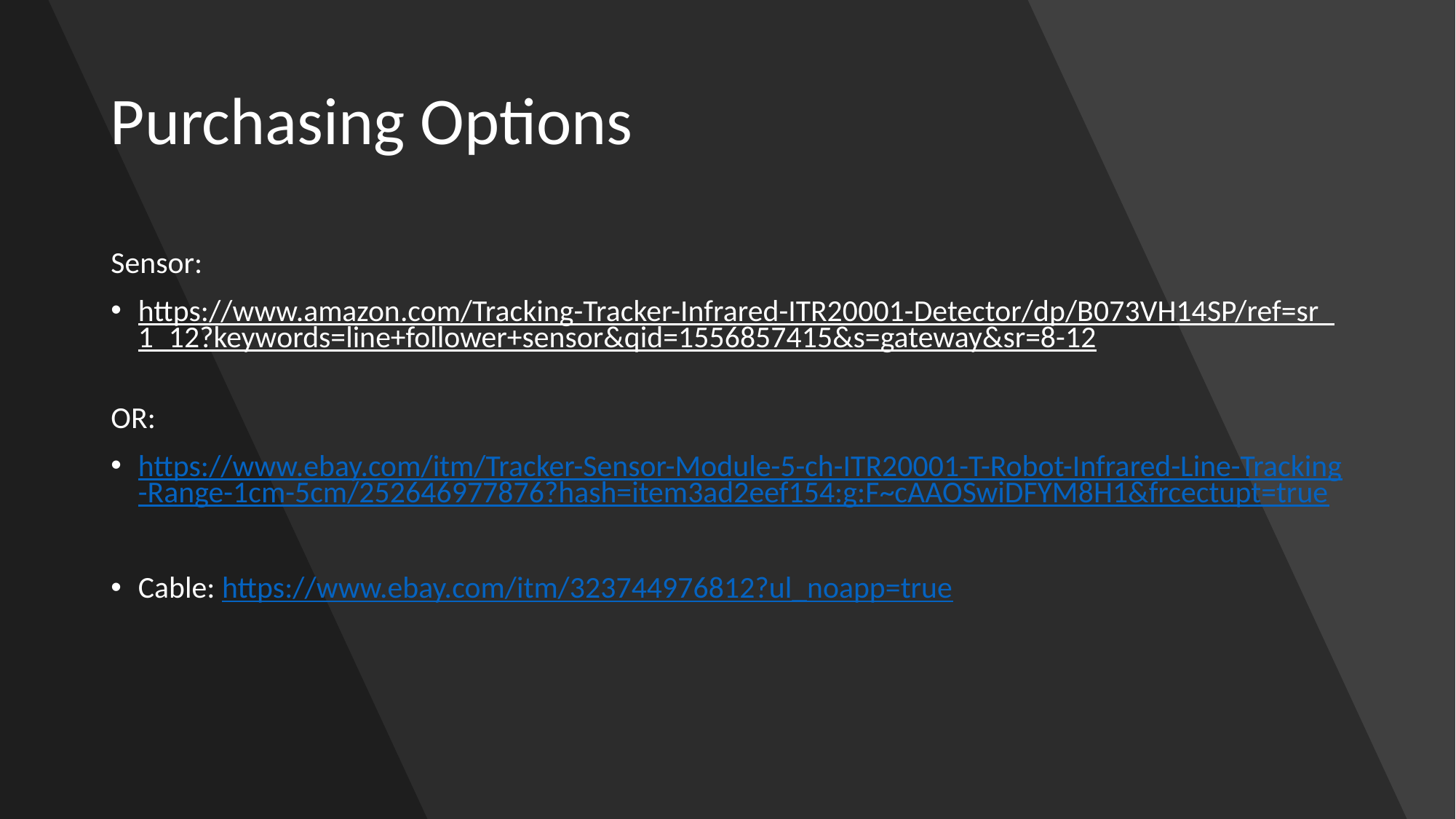

# Purchasing Options
Sensor:
https://www.amazon.com/Tracking-Tracker-Infrared-ITR20001-Detector/dp/B073VH14SP/ref=sr_1_12?keywords=line+follower+sensor&qid=1556857415&s=gateway&sr=8-12
OR:
https://www.ebay.com/itm/Tracker-Sensor-Module-5-ch-ITR20001-T-Robot-Infrared-Line-Tracking-Range-1cm-5cm/252646977876?hash=item3ad2eef154:g:F~cAAOSwiDFYM8H1&frcectupt=true

Cable: https://www.ebay.com/itm/323744976812?ul_noapp=true